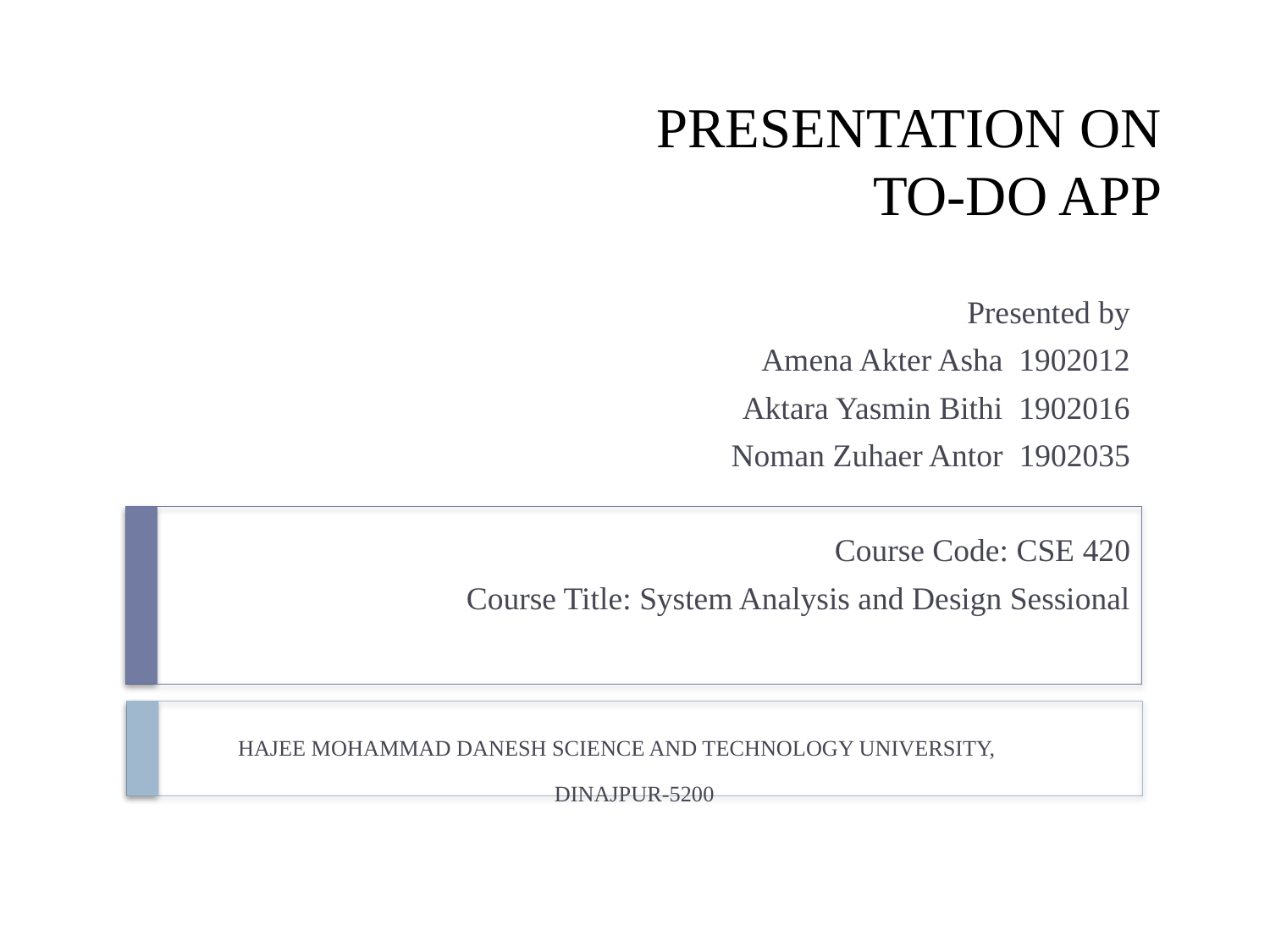

# PRESENTATION ON TO-DO APP
Presented by
			            Amena Akter Asha  1902012
		                         Aktara Yasmin Bithi  1902016
Noman Zuhaer Antor  1902035

Course Code: CSE 420
Course Title: System Analysis and Design Sessional

HAJEE MOHAMMAD DANESH SCIENCE AND TECHNOLOGY UNIVERSITY,
         DINAJPUR-5200